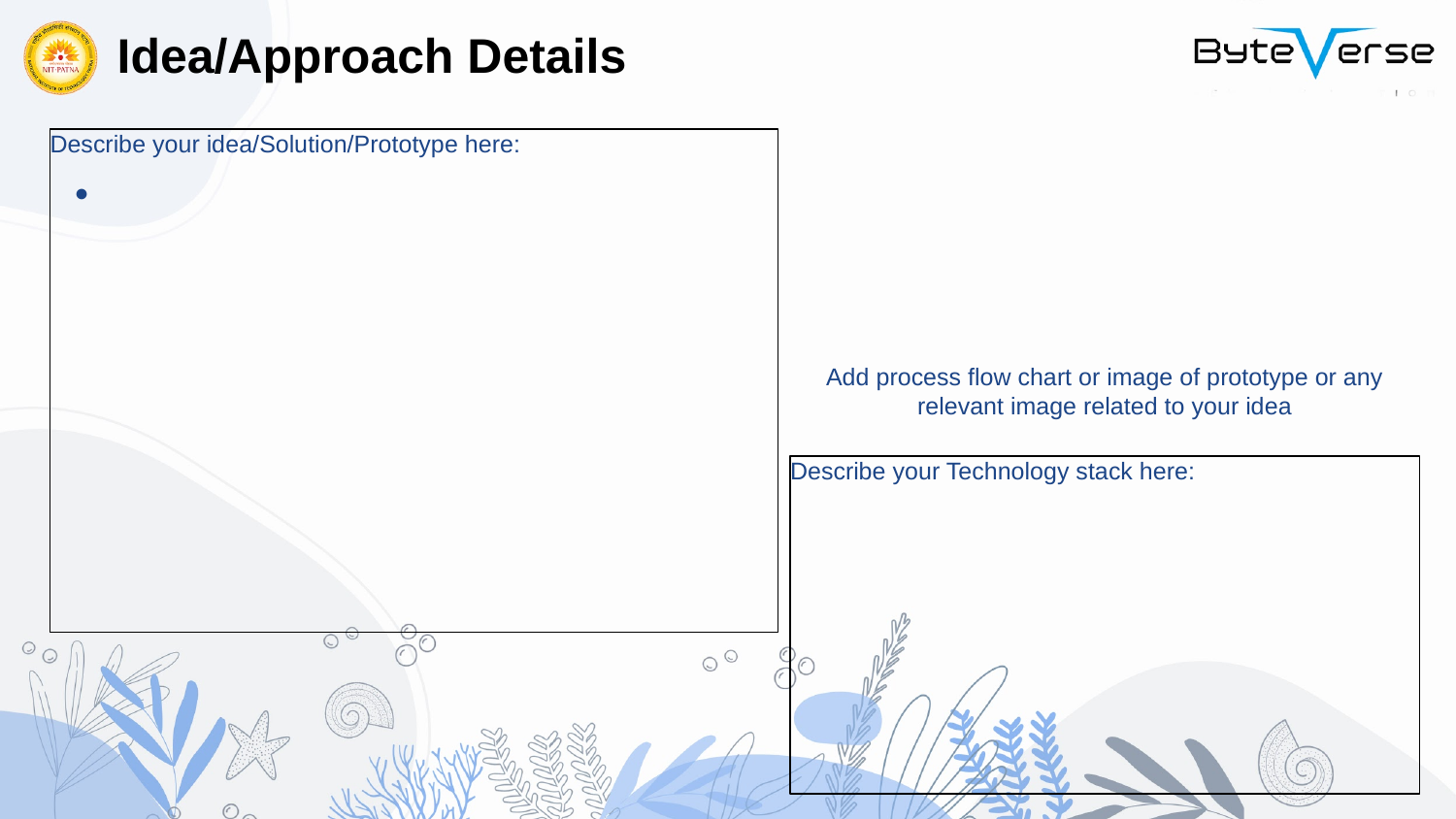

Idea/Approach Details
Describe your idea/Solution/Prototype here:

Add process flow chart or image of prototype or any relevant image related to your idea
Describe your Technology stack here: